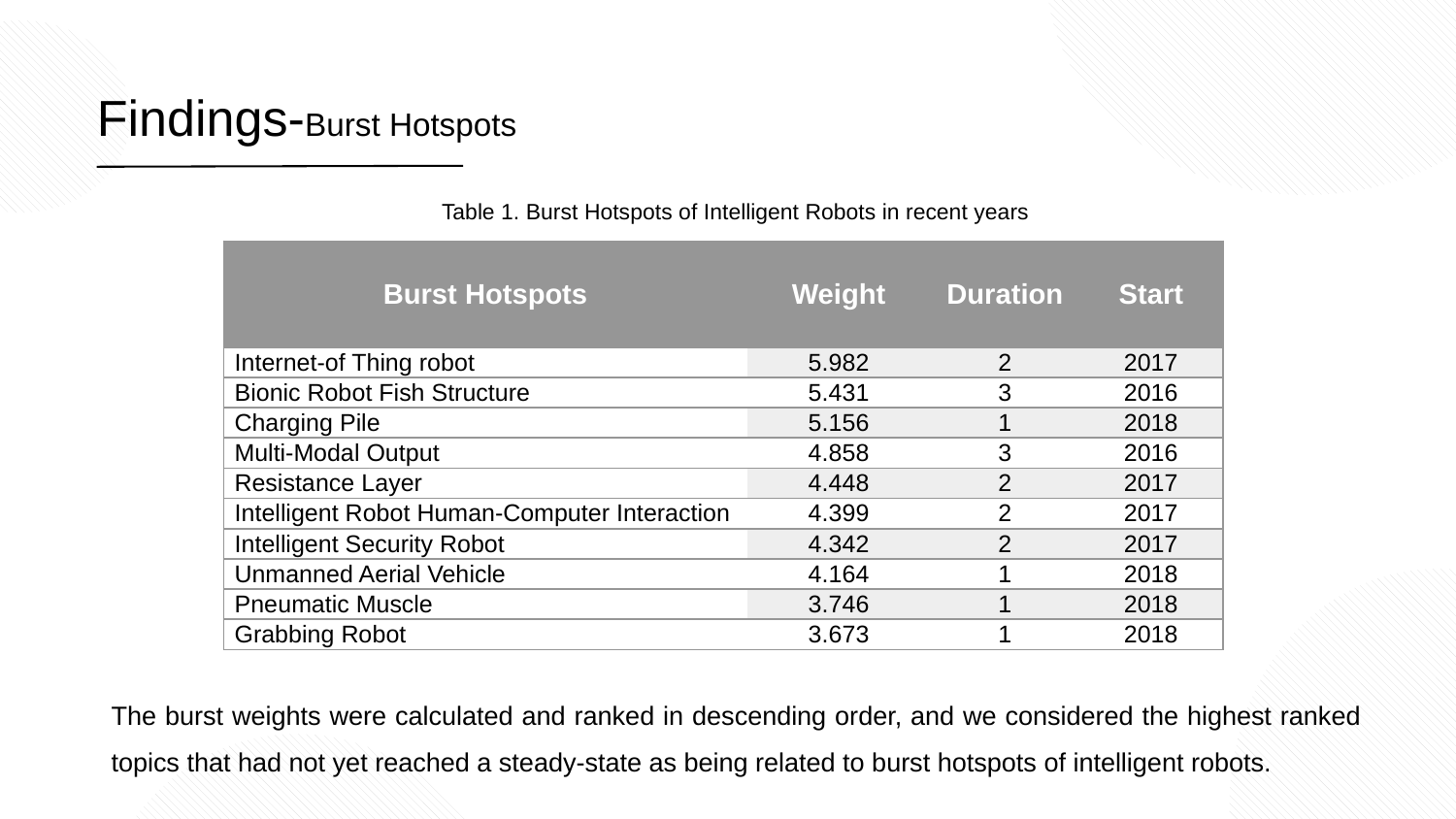

Findings-Burst Hotspots
Table 1. Burst Hotspots of Intelligent Robots in recent years
| Burst Hotspots | Weight | Duration | Start |
| --- | --- | --- | --- |
| Internet-of Thing robot | 5.982 | 2 | 2017 |
| Bionic Robot Fish Structure | 5.431 | 3 | 2016 |
| Charging Pile | 5.156 | 1 | 2018 |
| Multi-Modal Output | 4.858 | 3 | 2016 |
| Resistance Layer | 4.448 | 2 | 2017 |
| Intelligent Robot Human-Computer Interaction | 4.399 | 2 | 2017 |
| Intelligent Security Robot | 4.342 | 2 | 2017 |
| Unmanned Aerial Vehicle | 4.164 | 1 | 2018 |
| Pneumatic Muscle | 3.746 | 1 | 2018 |
| Grabbing Robot | 3.673 | 1 | 2018 |

The burst weights were calculated and ranked in descending order, and we considered the highest ranked topics that had not yet reached a steady-state as being related to burst hotspots of intelligent robots.